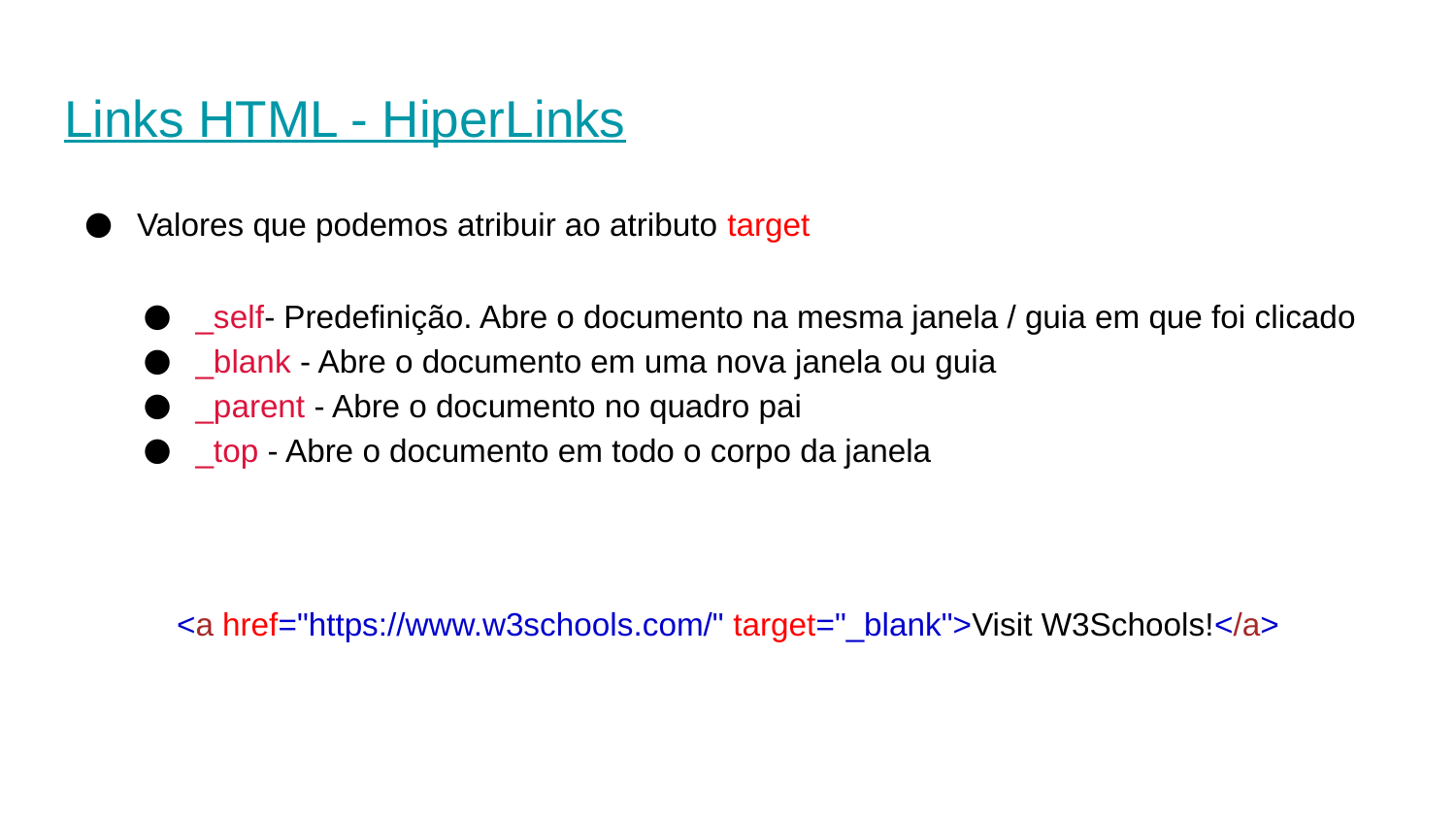

# Links HTML - HiperLinks
Valores que podemos atribuir ao atributo target

<a href="https://www.w3schools.com/" target="_blank">Visit W3Schools!</a>
_self- Predefinição. Abre o documento na mesma janela / guia em que foi clicado
_blank - Abre o documento em uma nova janela ou guia
_parent - Abre o documento no quadro pai
_top - Abre o documento em todo o corpo da janela